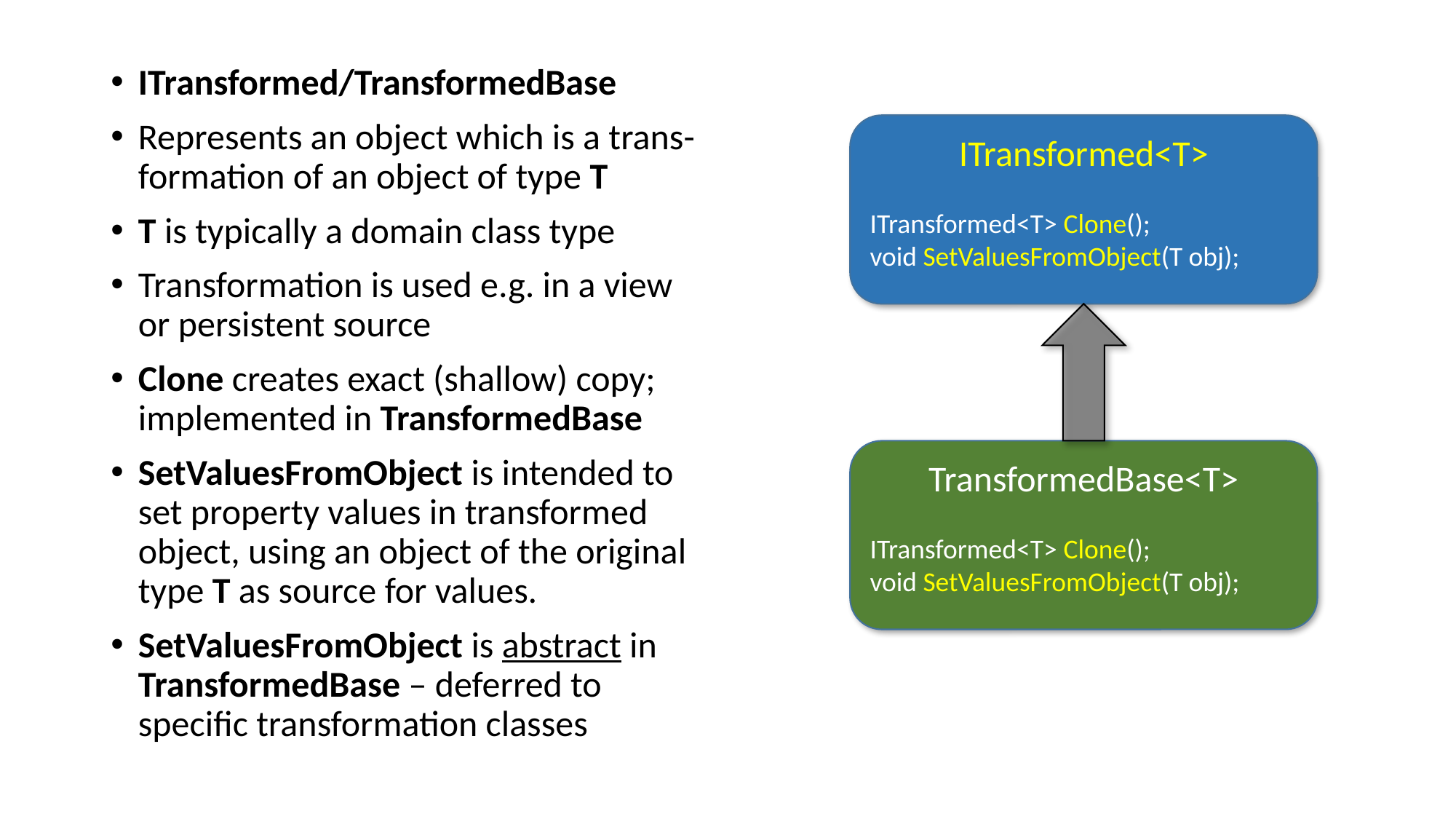

ITransformed/TransformedBase
Represents an object which is a trans-formation of an object of type T
T is typically a domain class type
Transformation is used e.g. in a view or persistent source
Clone creates exact (shallow) copy; implemented in TransformedBase
SetValuesFromObject is intended to set property values in transformed object, using an object of the original type T as source for values.
SetValuesFromObject is abstract in TransformedBase – deferred to specific transformation classes
ITransformed<T>

ITransformed<T> Clone();
void SetValuesFromObject(T obj);

TransformedBase<T>

ITransformed<T> Clone();
void SetValuesFromObject(T obj);